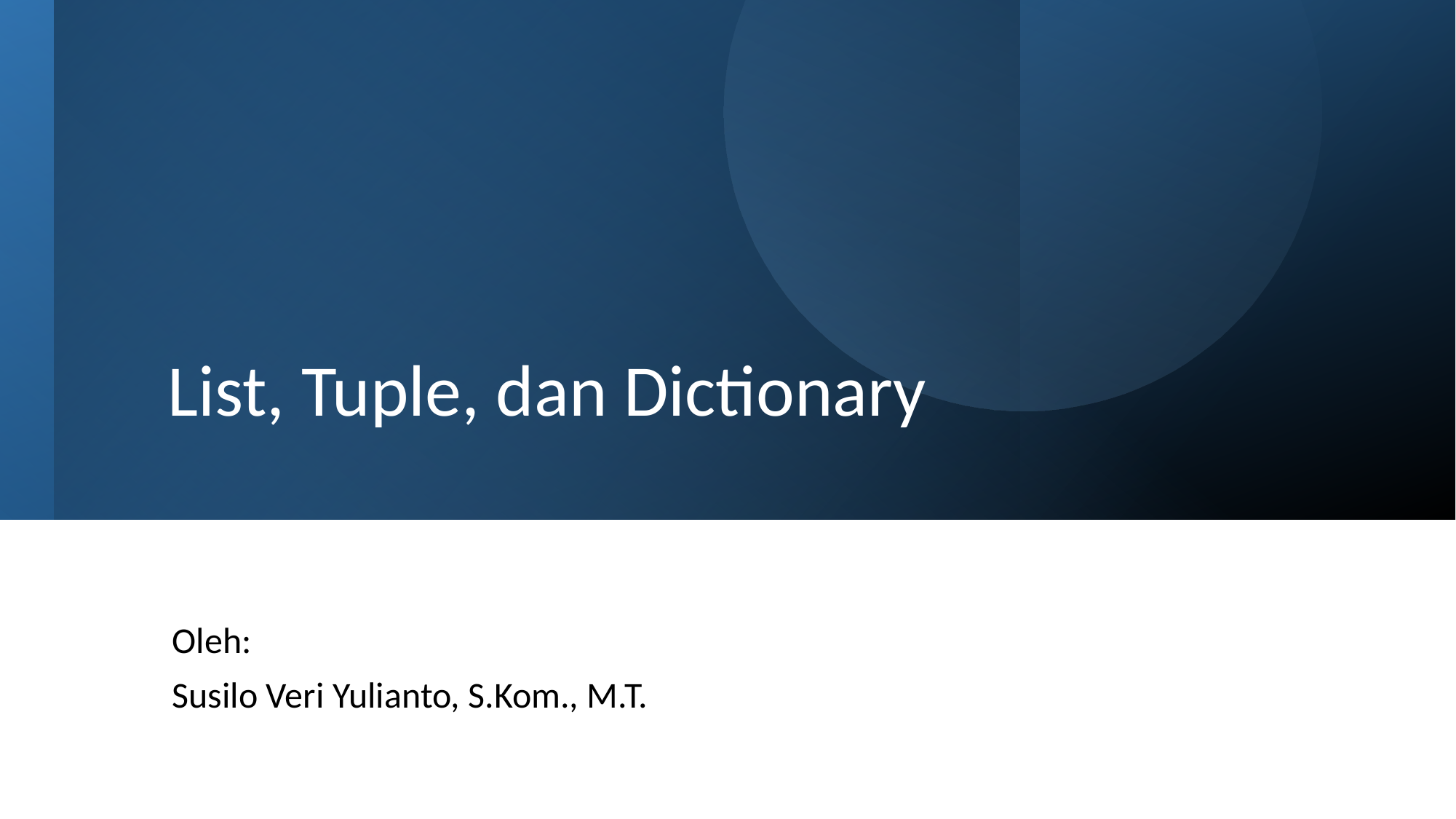

# List, Tuple, dan Dictionary
Oleh:
Susilo Veri Yulianto, S.Kom., M.T.